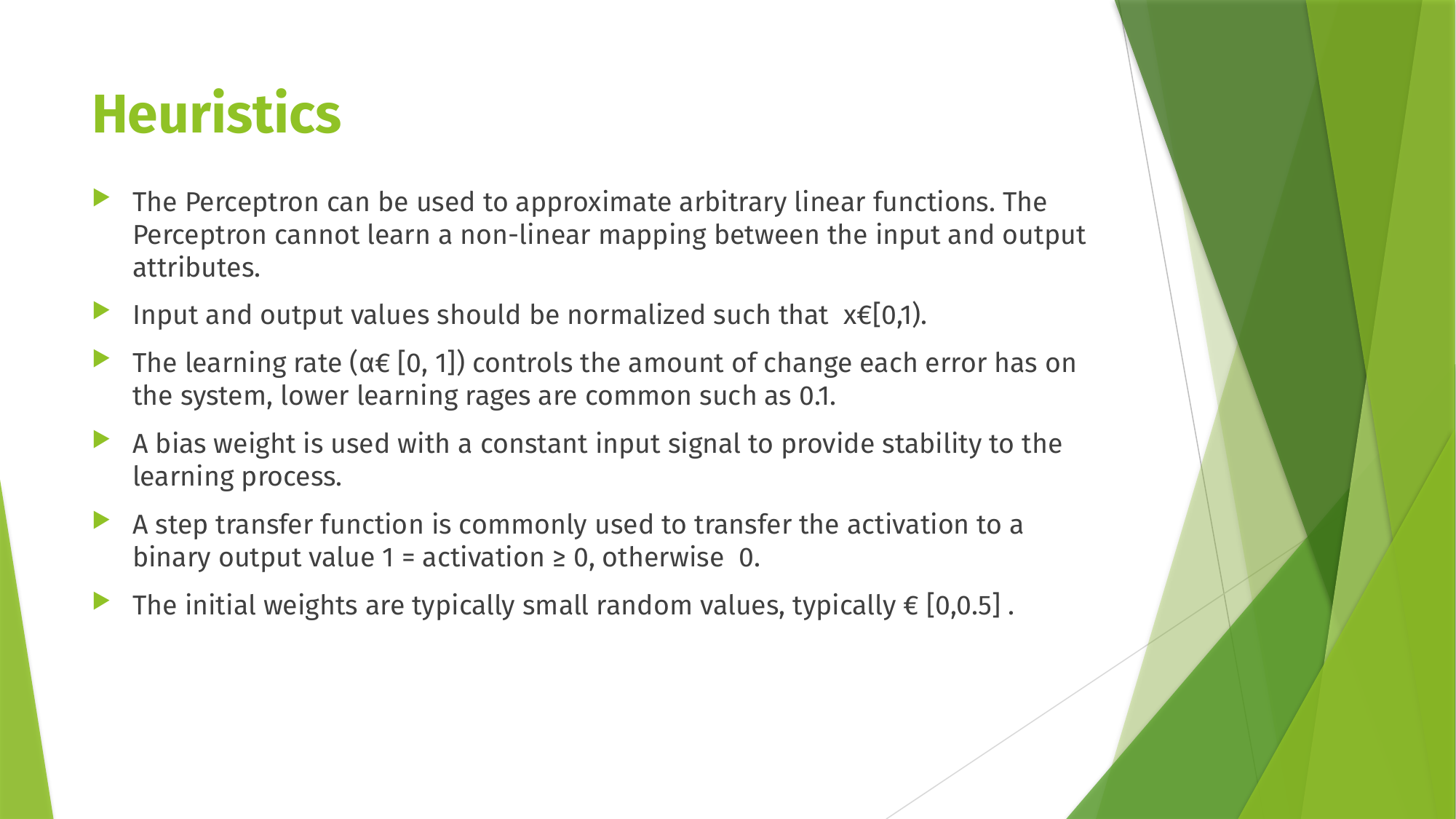

# Heuristics
The Perceptron can be used to approximate arbitrary linear functions. The Perceptron cannot learn a non-linear mapping between the input and output attributes.
Input and output values should be normalized such that  x€[0,1).
The learning rate (α€ [0, 1]) controls the amount of change each error has on the system, lower learning rages are common such as 0.1.
A bias weight is used with a constant input signal to provide stability to the learning process.
A step transfer function is commonly used to transfer the activation to a binary output value 1 = activation ≥ 0, otherwise  0.
The initial weights are typically small random values, typically € [0,0.5] .